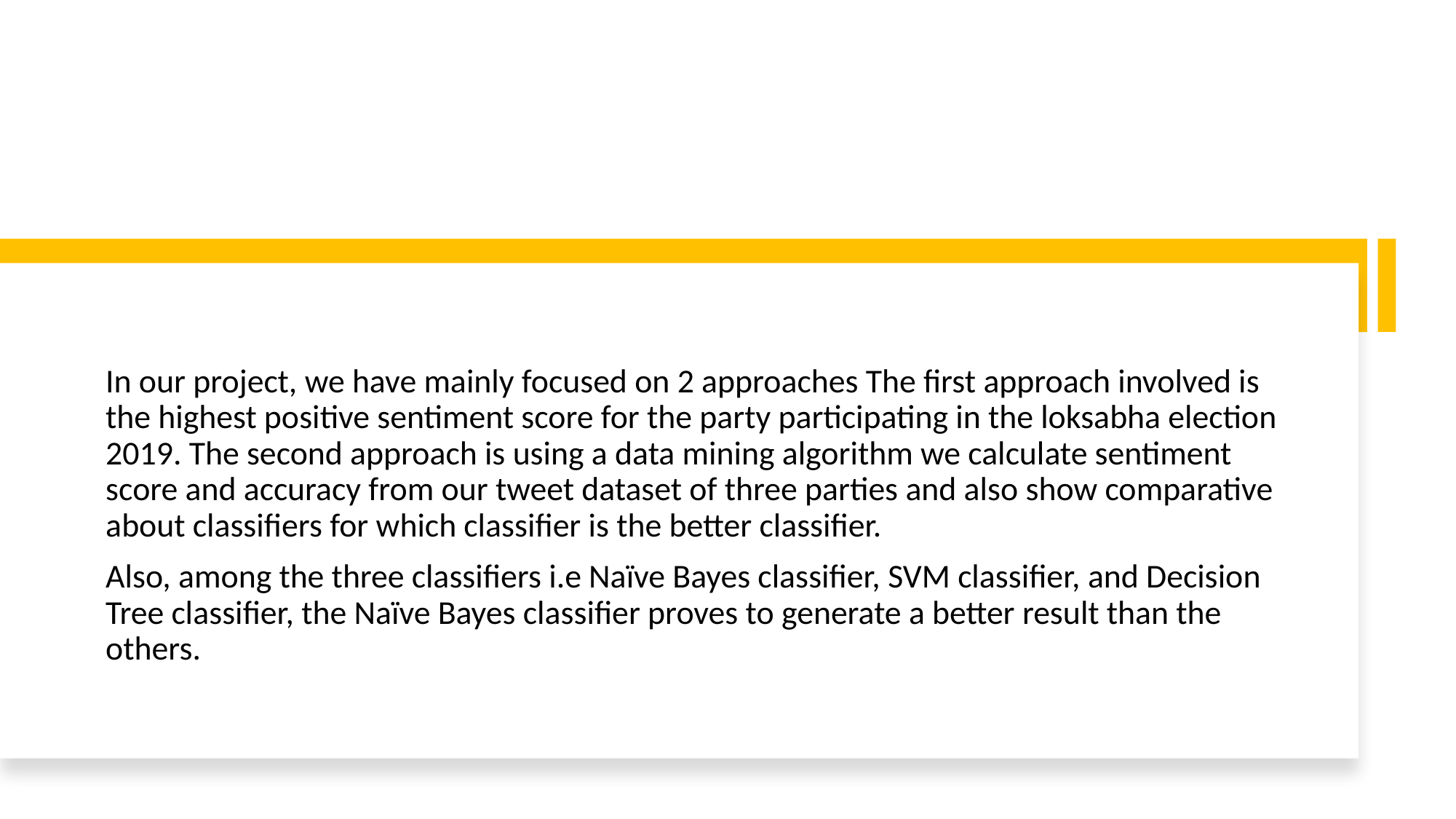

In our project, we have mainly focused on 2 approaches The first approach involved is the highest positive sentiment score for the party participating in the loksabha election 2019. The second approach is using a data mining algorithm we calculate sentiment score and accuracy from our tweet dataset of three parties and also show comparative about classifiers for which classifier is the better classifier.
Also, among the three classifiers i.e Naïve Bayes classifier, SVM classifier, and Decision Tree classifier, the Naïve Bayes classifier proves to generate a better result than the others.